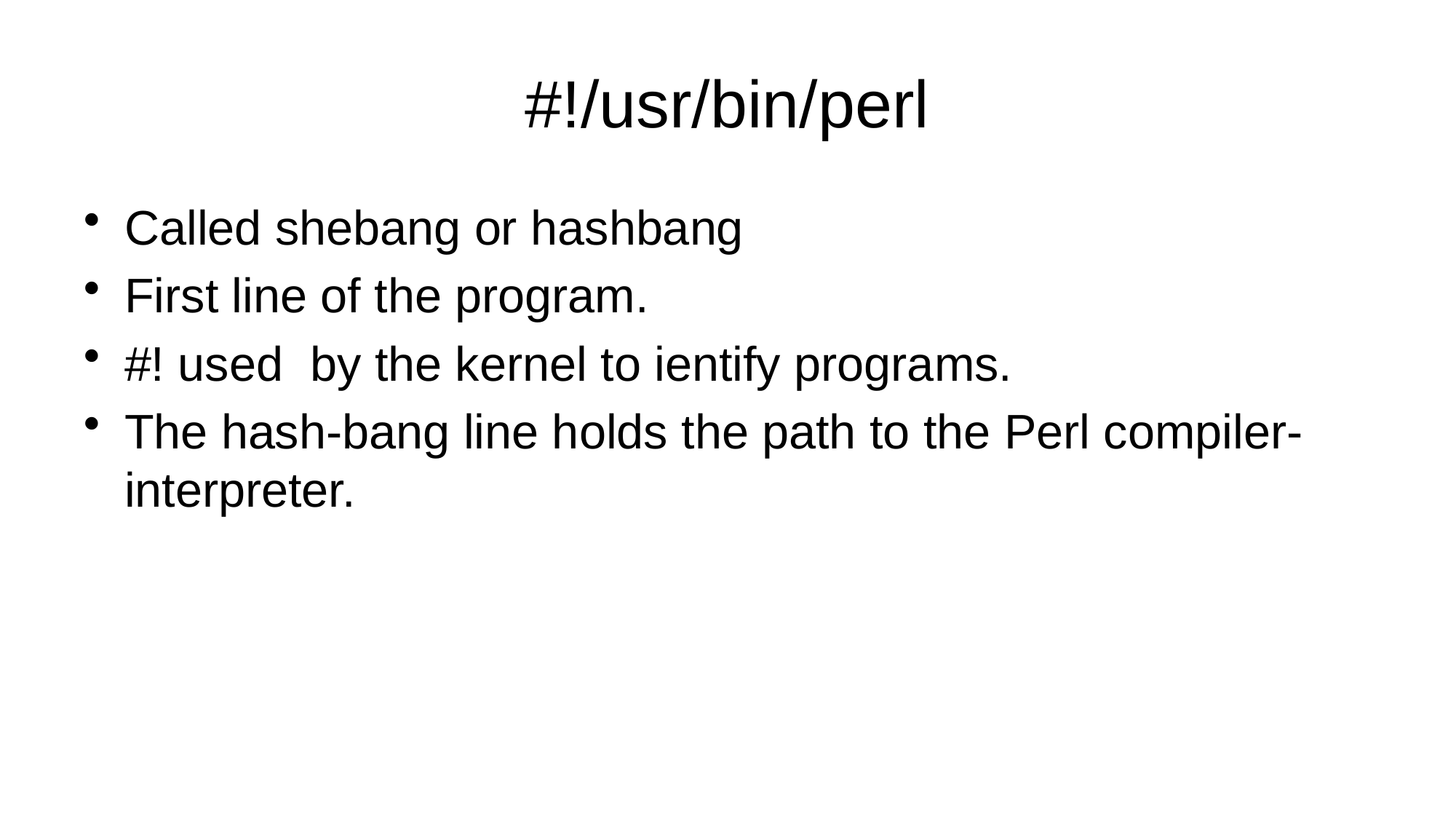

# #!/usr/bin/perl
Called shebang or hashbang
First line of the program.
#! used  by the kernel to ientify programs.
The hash-bang line holds the path to the Perl compiler-interpreter.